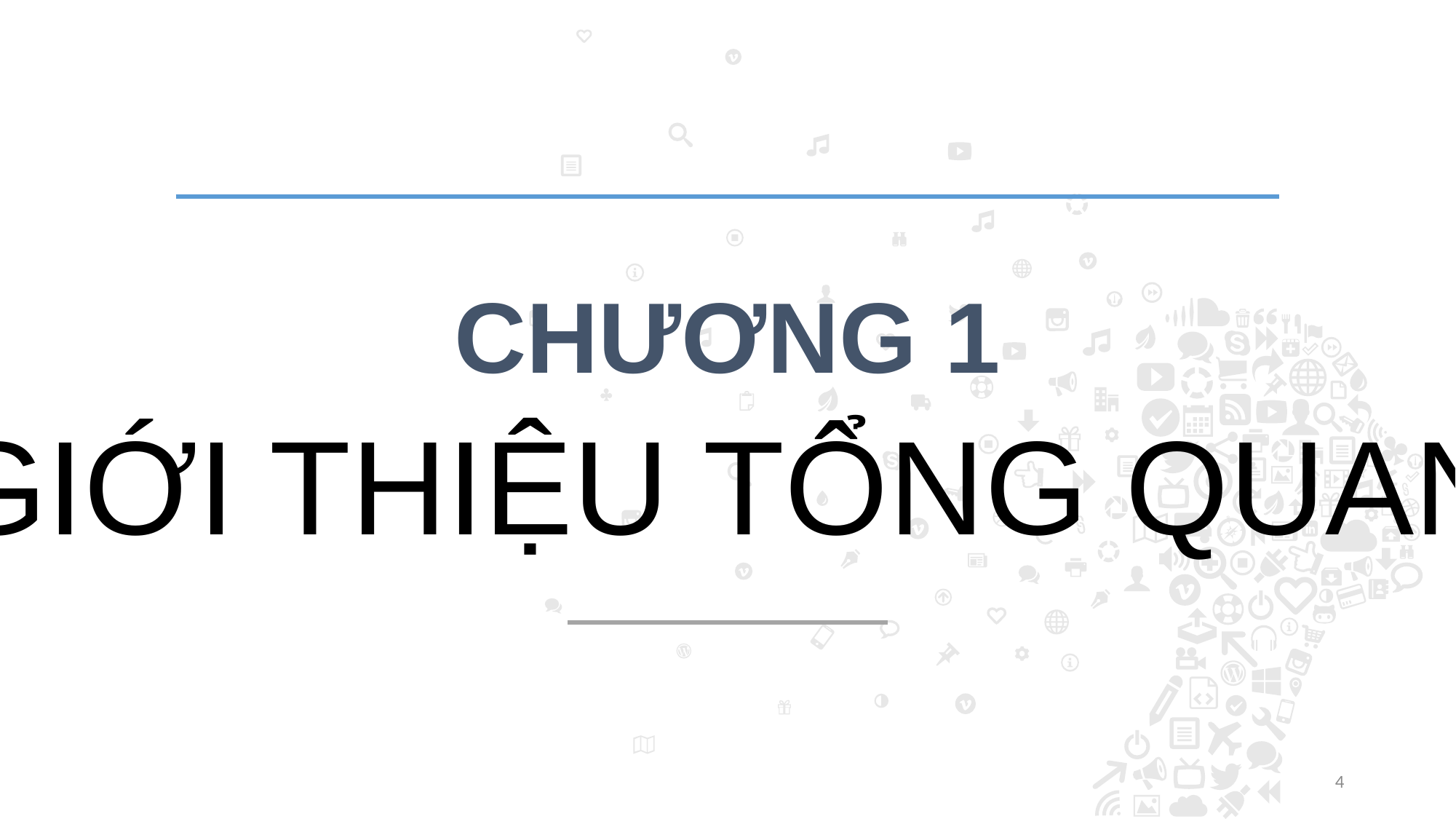

CHƯƠNG 1
GIỚI THIỆU TỔNG QUAN
4